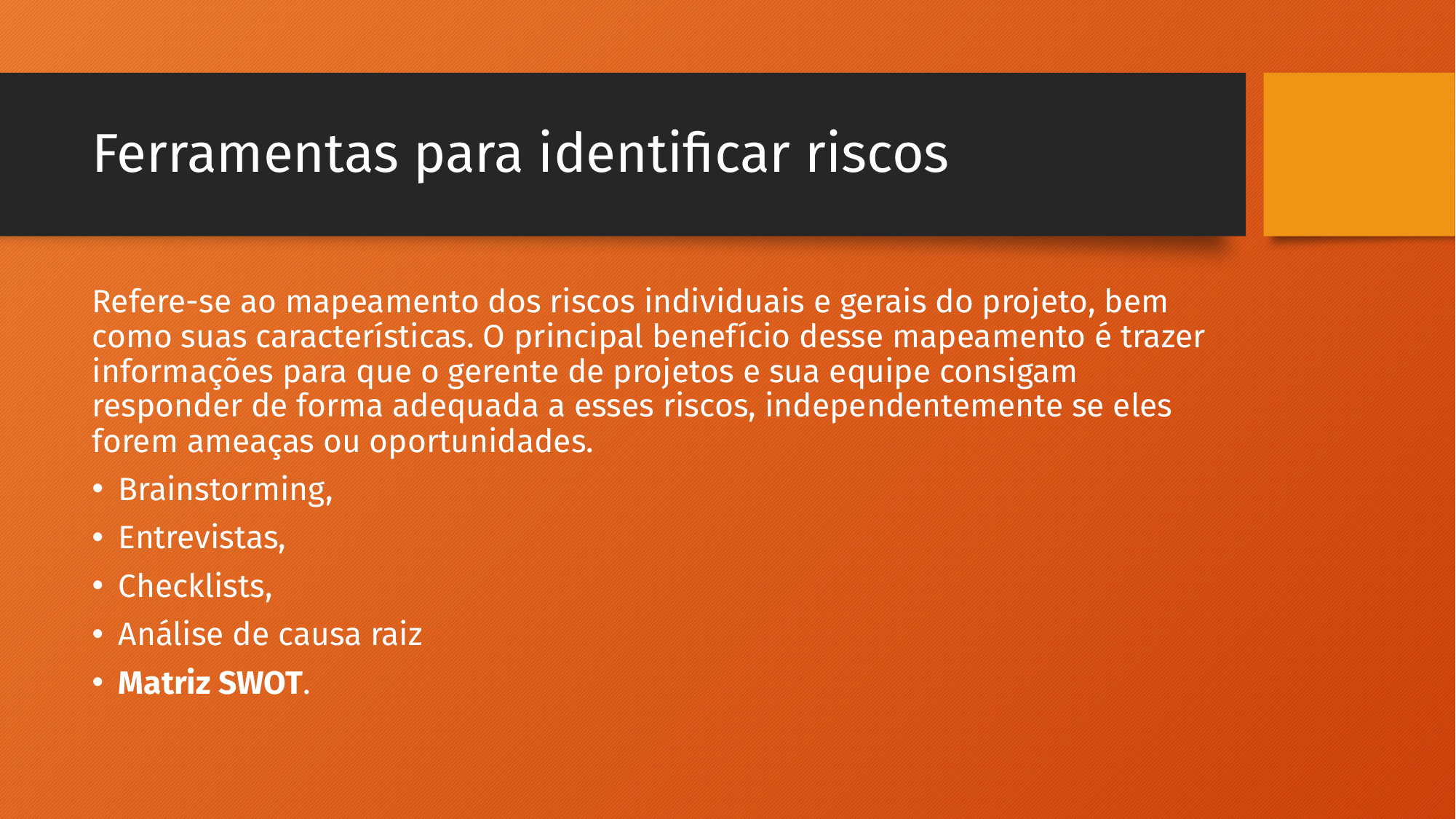

# Ferramentas para identificar riscos
Refere-se ao mapeamento dos riscos individuais e gerais do projeto, bem como suas características. O principal benefício desse mapeamento é trazer informações para que o gerente de projetos e sua equipe consigam responder de forma adequada a esses riscos, independentemente se eles forem ameaças ou oportunidades.
Brainstorming,
Entrevistas,
Checklists,
Análise de causa raiz
Matriz SWOT.